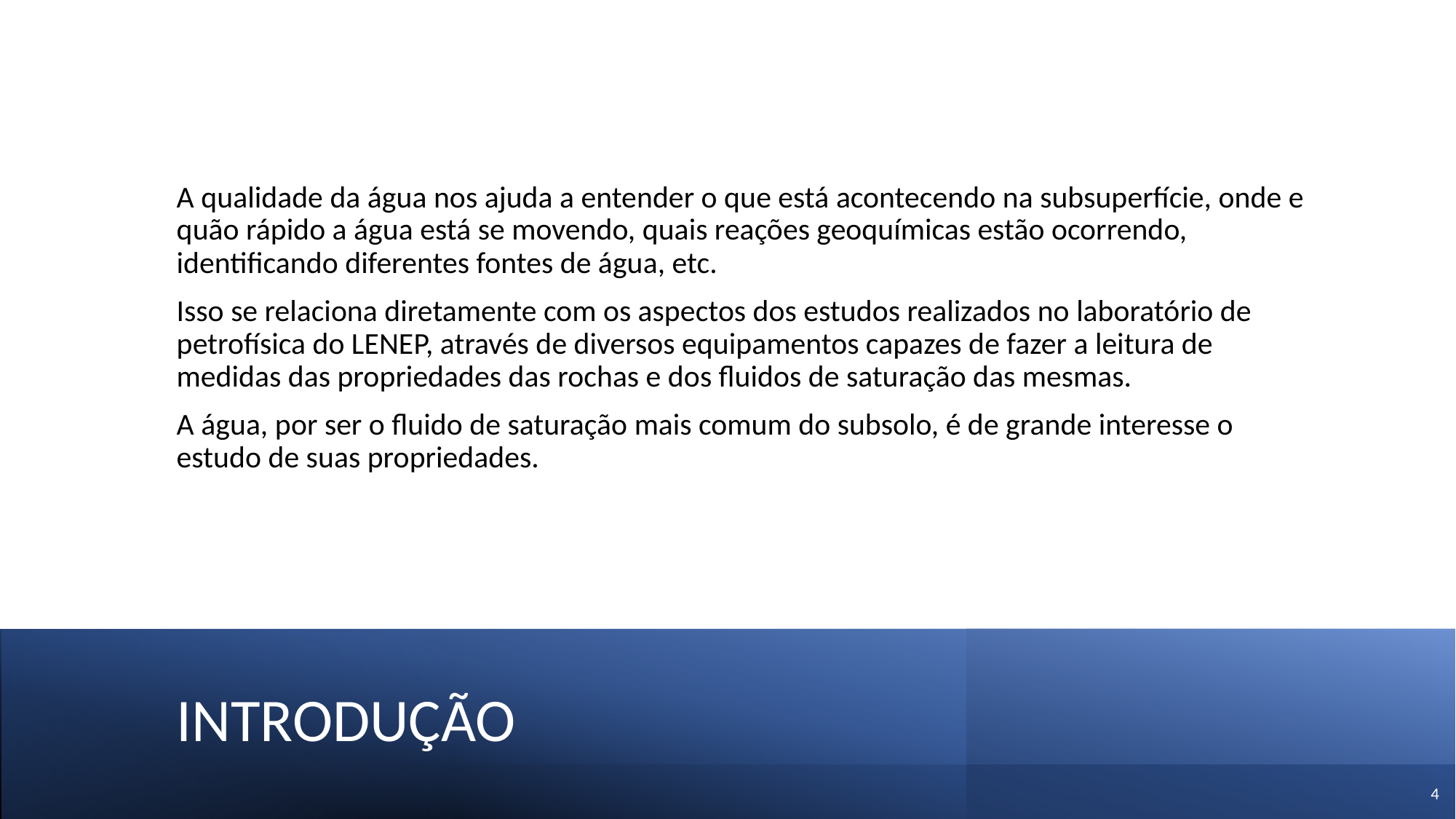

A qualidade da água nos ajuda a entender o que está acontecendo na subsuperfície, onde e quão rápido a água está se movendo, quais reações geoquímicas estão ocorrendo, identificando diferentes fontes de água, etc.
Isso se relaciona diretamente com os aspectos dos estudos realizados no laboratório de petrofísica do LENEP, através de diversos equipamentos capazes de fazer a leitura de medidas das propriedades das rochas e dos fluidos de saturação das mesmas.
A água, por ser o fluido de saturação mais comum do subsolo, é de grande interesse o estudo de suas propriedades.

# INTRODUÇÃO
4